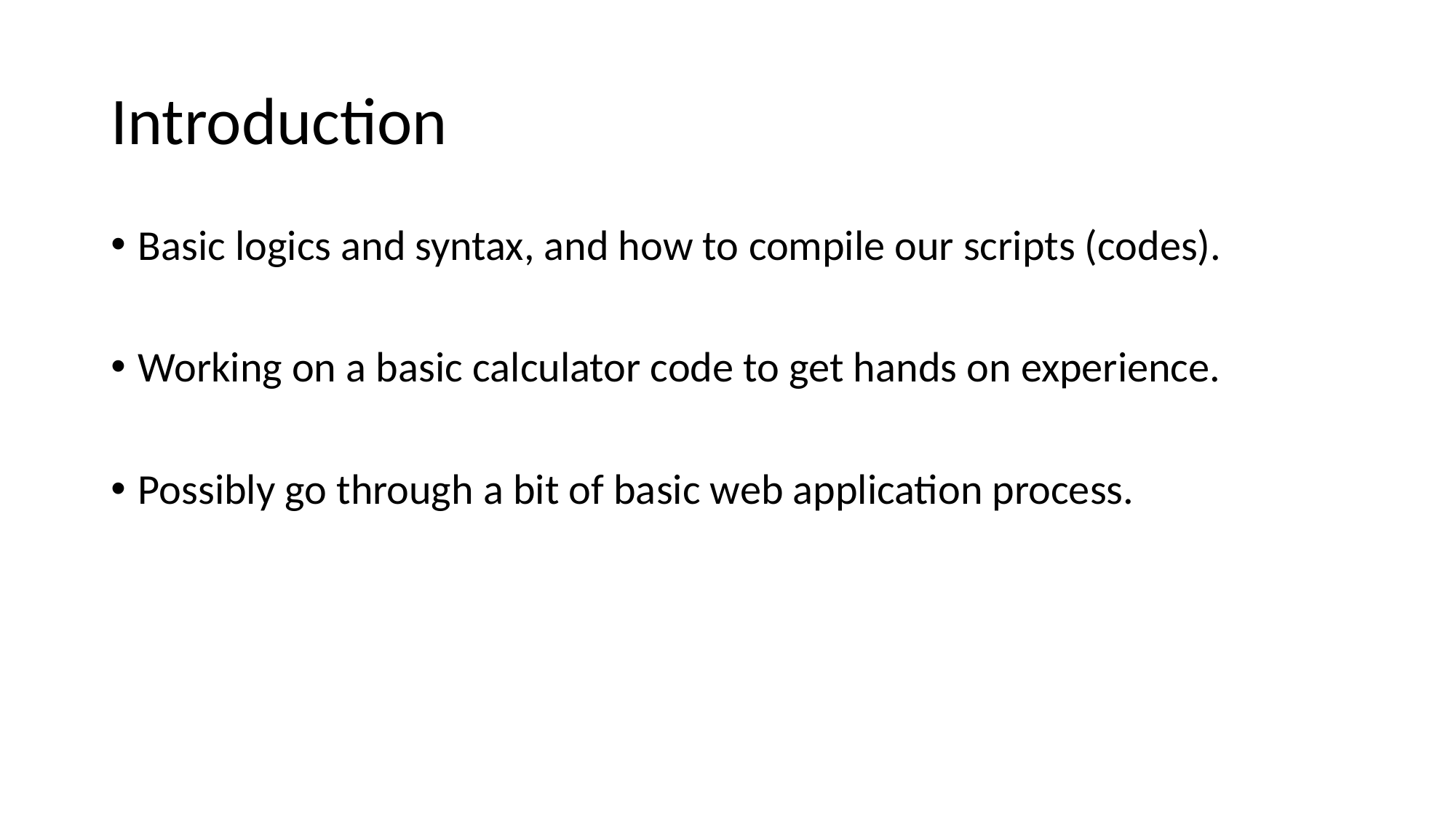

# Introduction
Basic logics and syntax, and how to compile our scripts (codes).

Working on a basic calculator code to get hands on experience.

Possibly go through a bit of basic web application process.